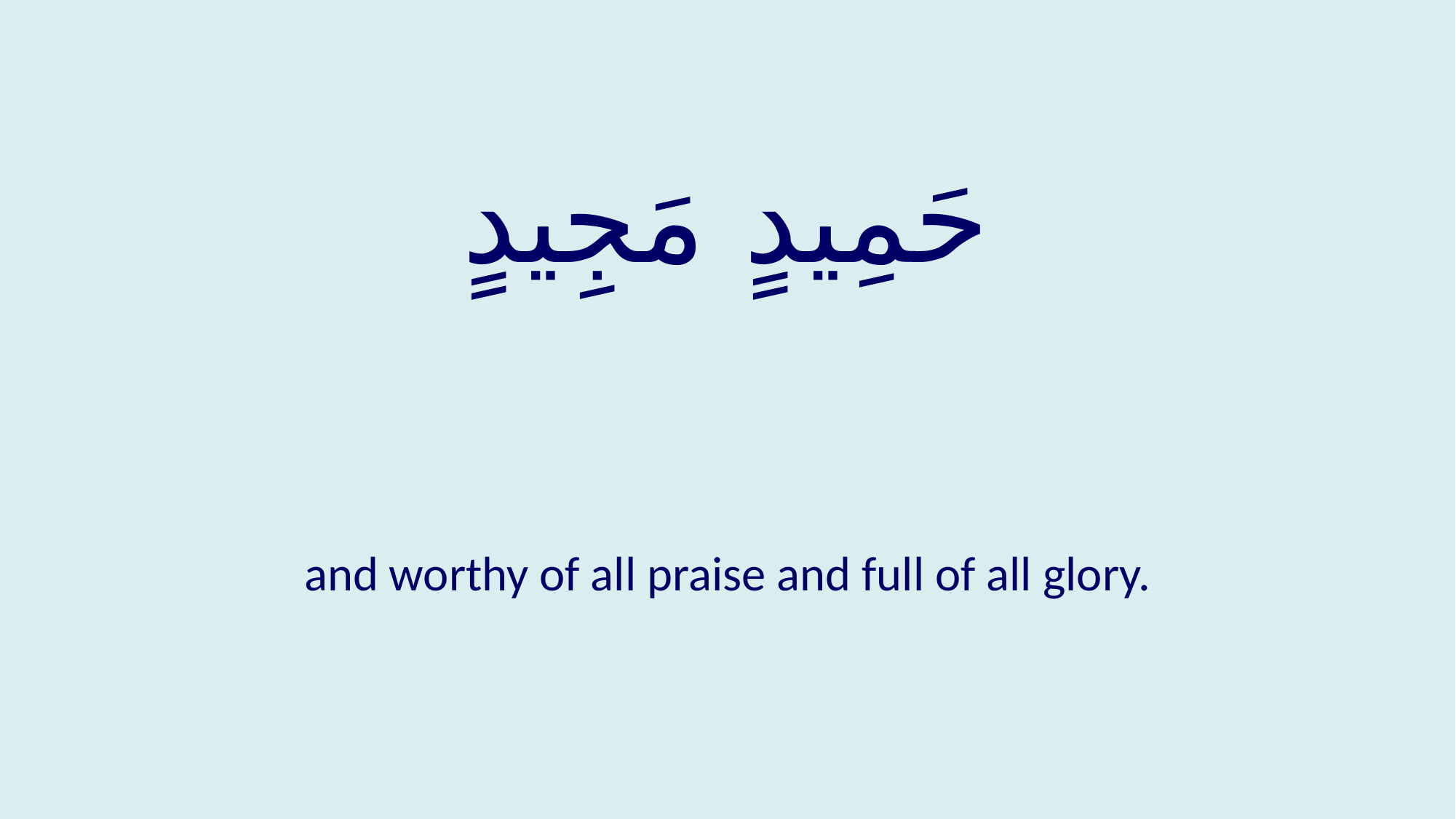

# حَمِيدٍ مَجِيدٍ
and worthy of all praise and full of all glory.